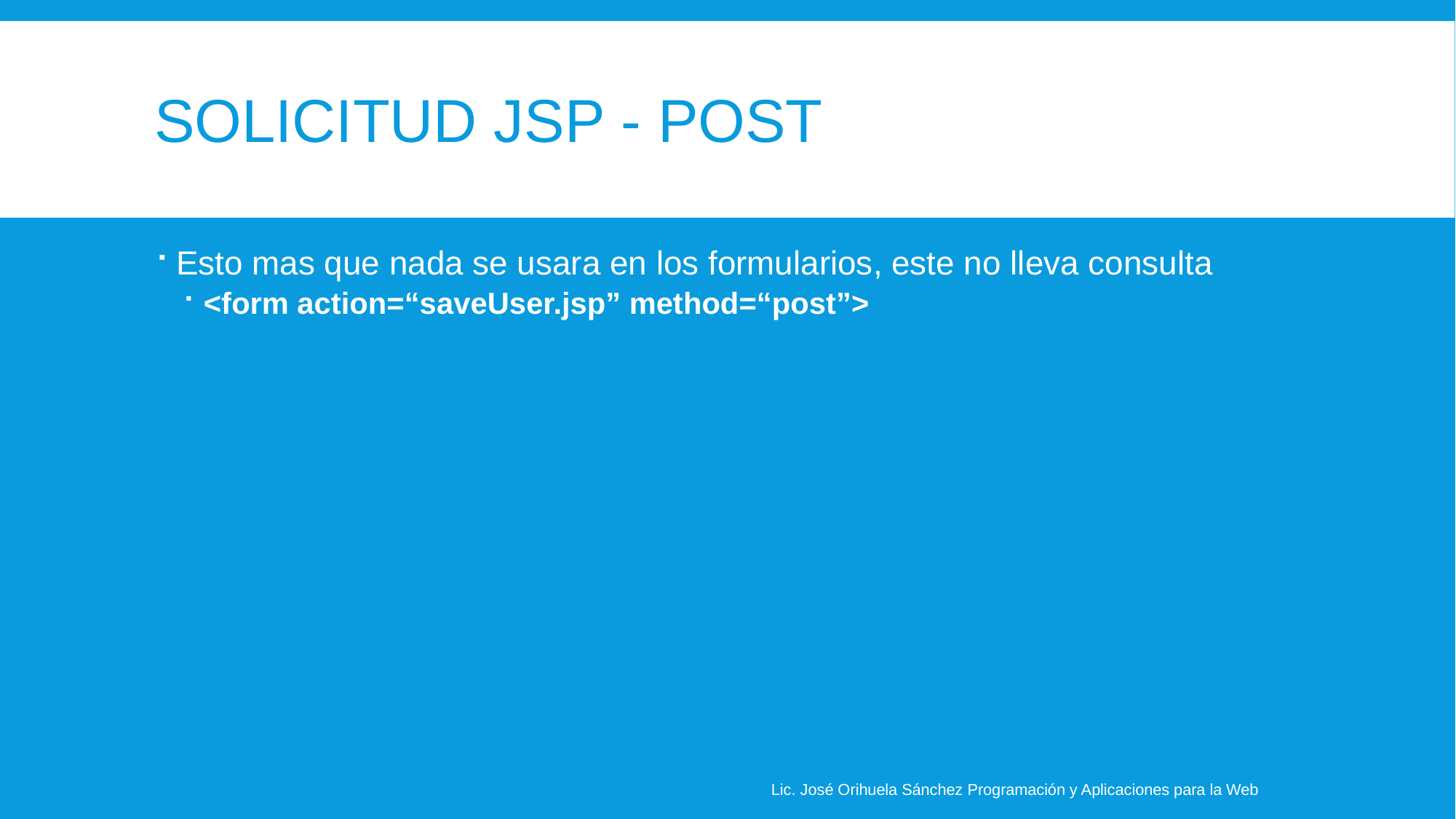

# Solicitud JSP - POST
Esto mas que nada se usara en los formularios, este no lleva consulta
<form action=“saveUser.jsp” method=“post”>
Lic. José Orihuela Sánchez Programación y Aplicaciones para la Web